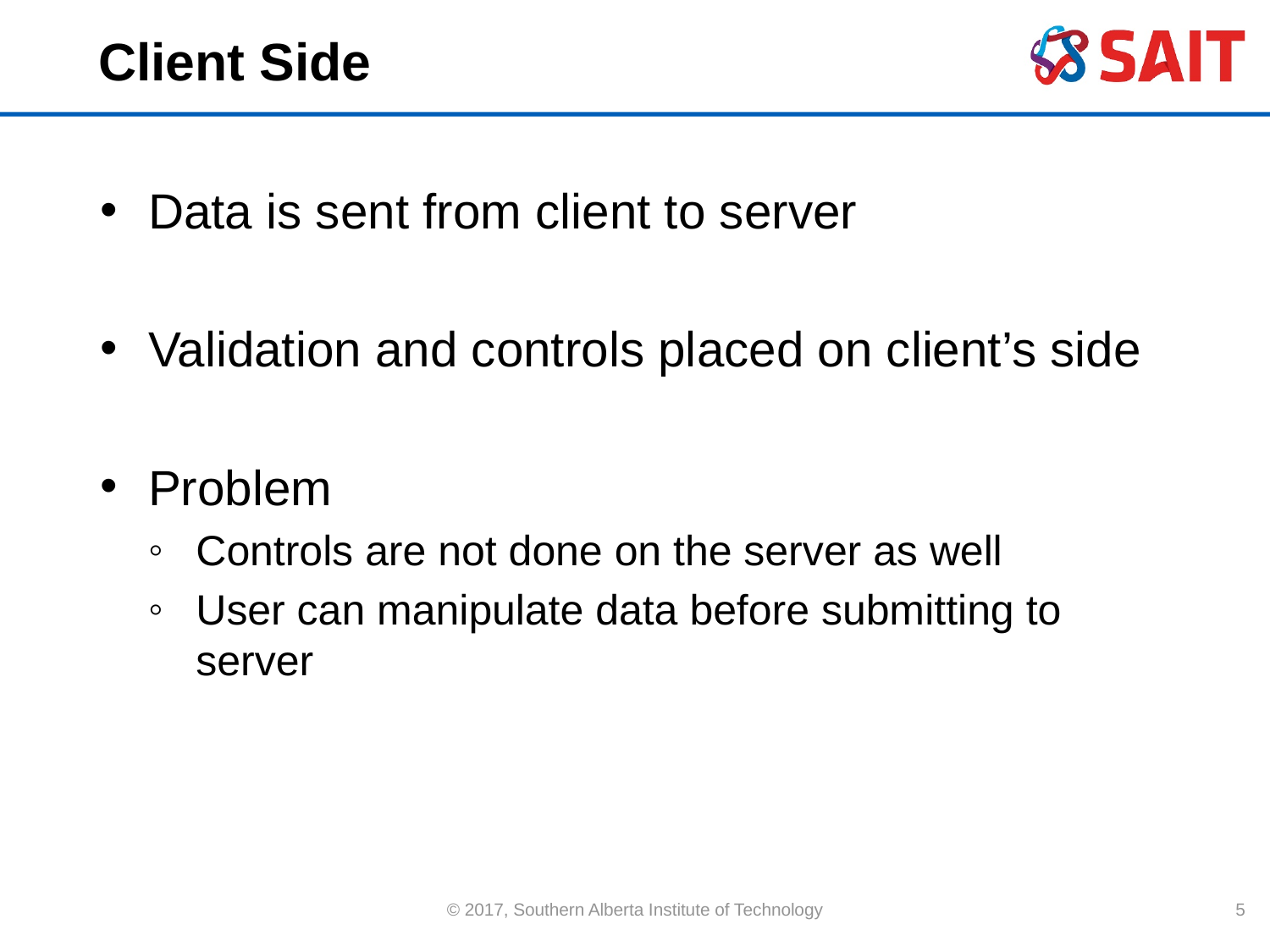

# Client Side
Data is sent from client to server

Validation and controls placed on client’s side

Problem
Controls are not done on the server as well
User can manipulate data before submitting to server